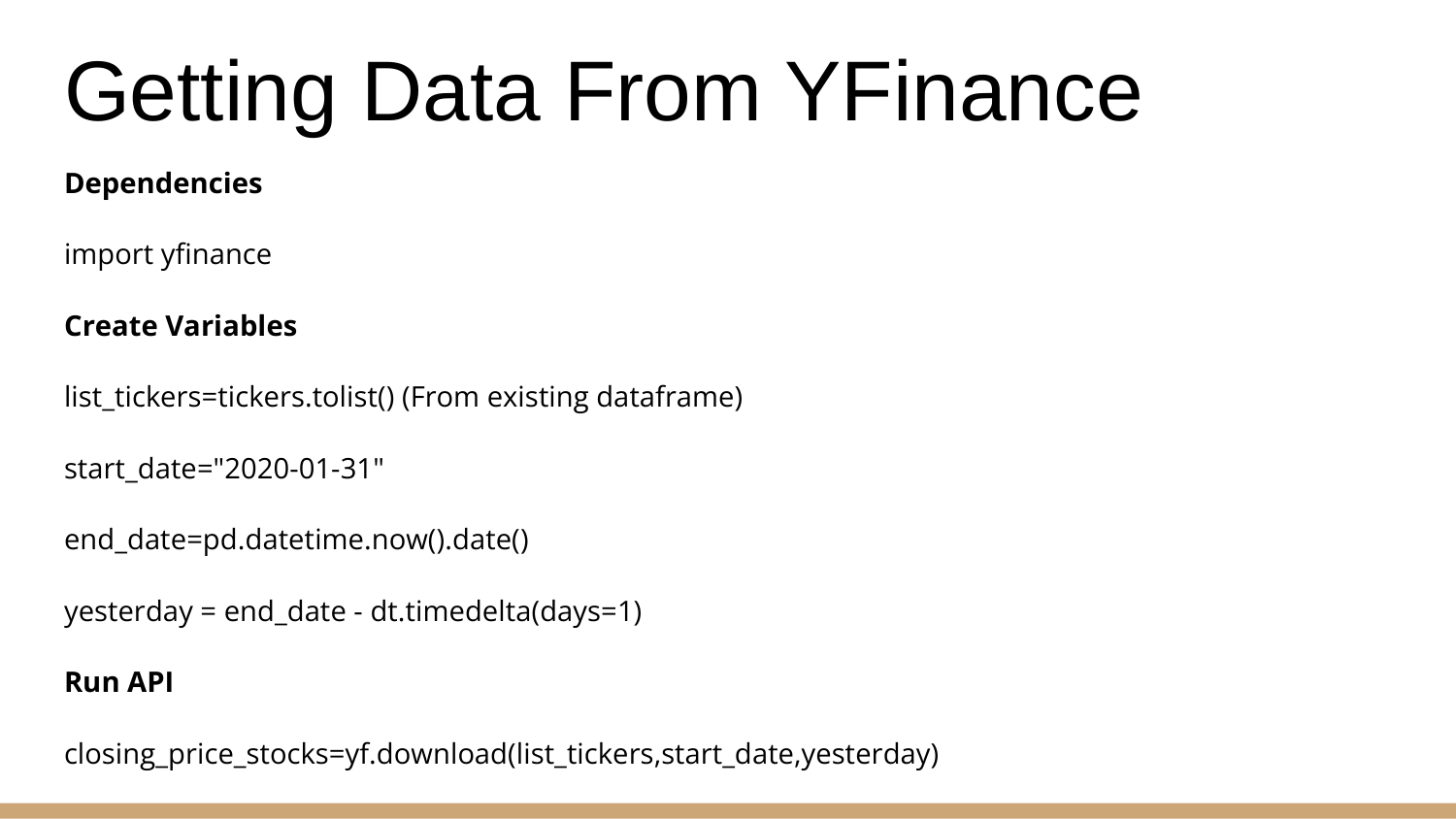

# Getting Data From YFinance
Dependencies
import yfinance
Create Variables
list_tickers=tickers.tolist() (From existing dataframe)
start_date="2020-01-31"
end_date=pd.datetime.now().date()
yesterday = end_date - dt.timedelta(days=1)
Run API
closing_price_stocks=yf.download(list_tickers,start_date,yesterday)